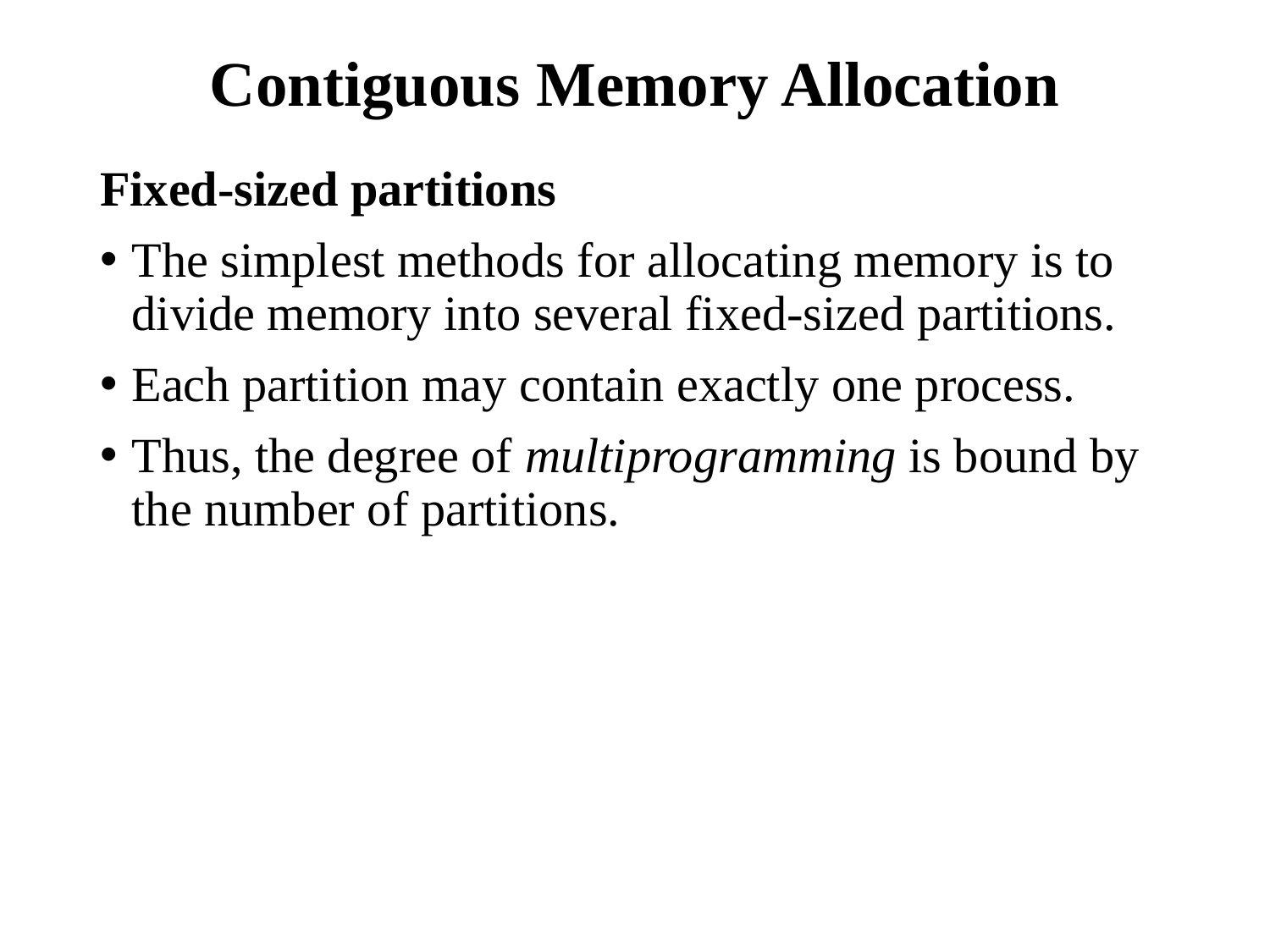

# Contiguous Memory Allocation
Fixed-sized partitions
The simplest methods for allocating memory is to divide memory into several fixed-sized partitions.
Each partition may contain exactly one process.
Thus, the degree of multiprogramming is bound by the number of partitions.